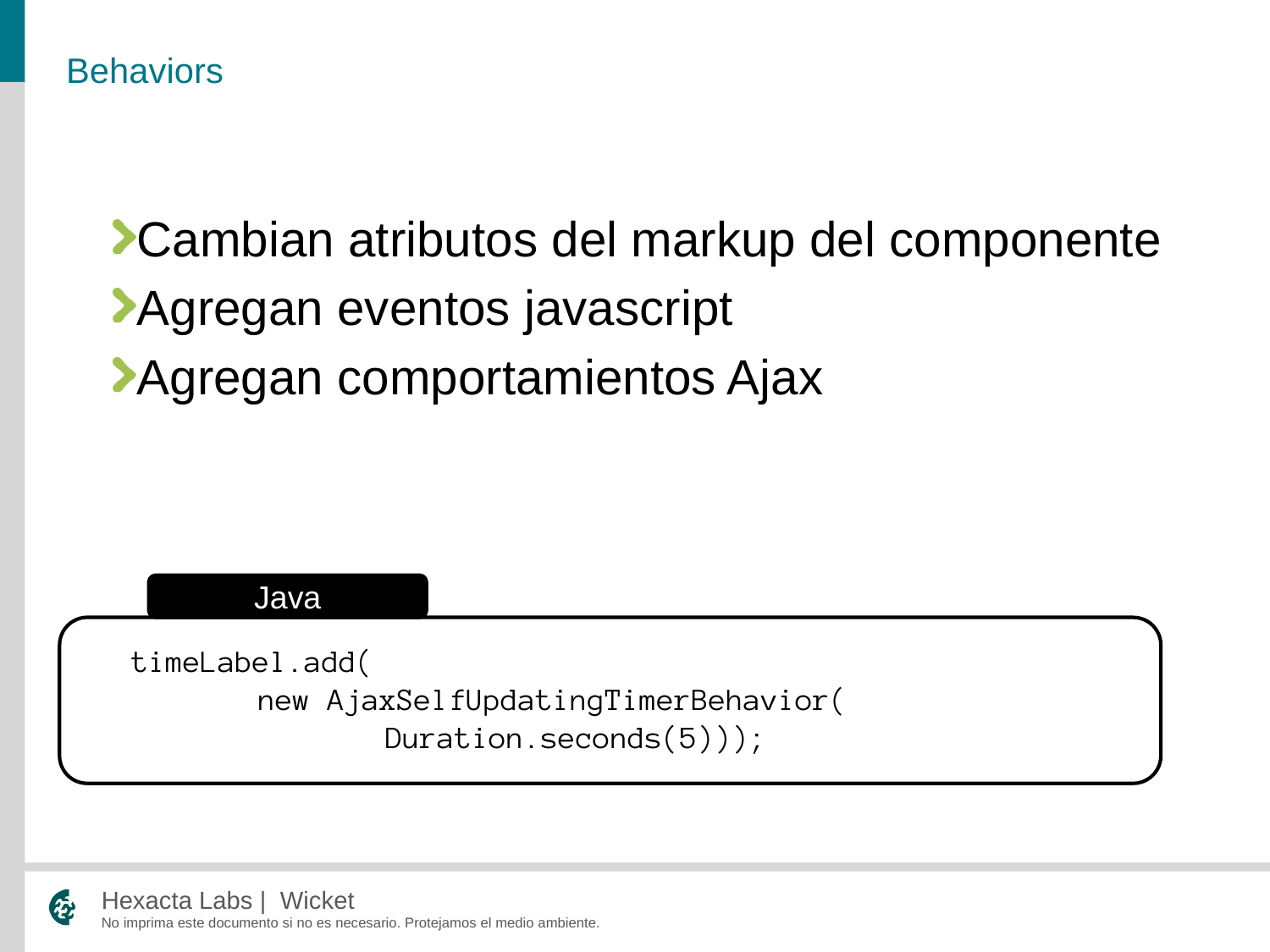

# Behaviors

Cambian atributos del markup del componente
Agregan eventos javascript
Agregan comportamientos Ajax

Java

timeLabel.add(
	new AjaxSelfUpdatingTimerBehavior(
		Duration.seconds(5)));